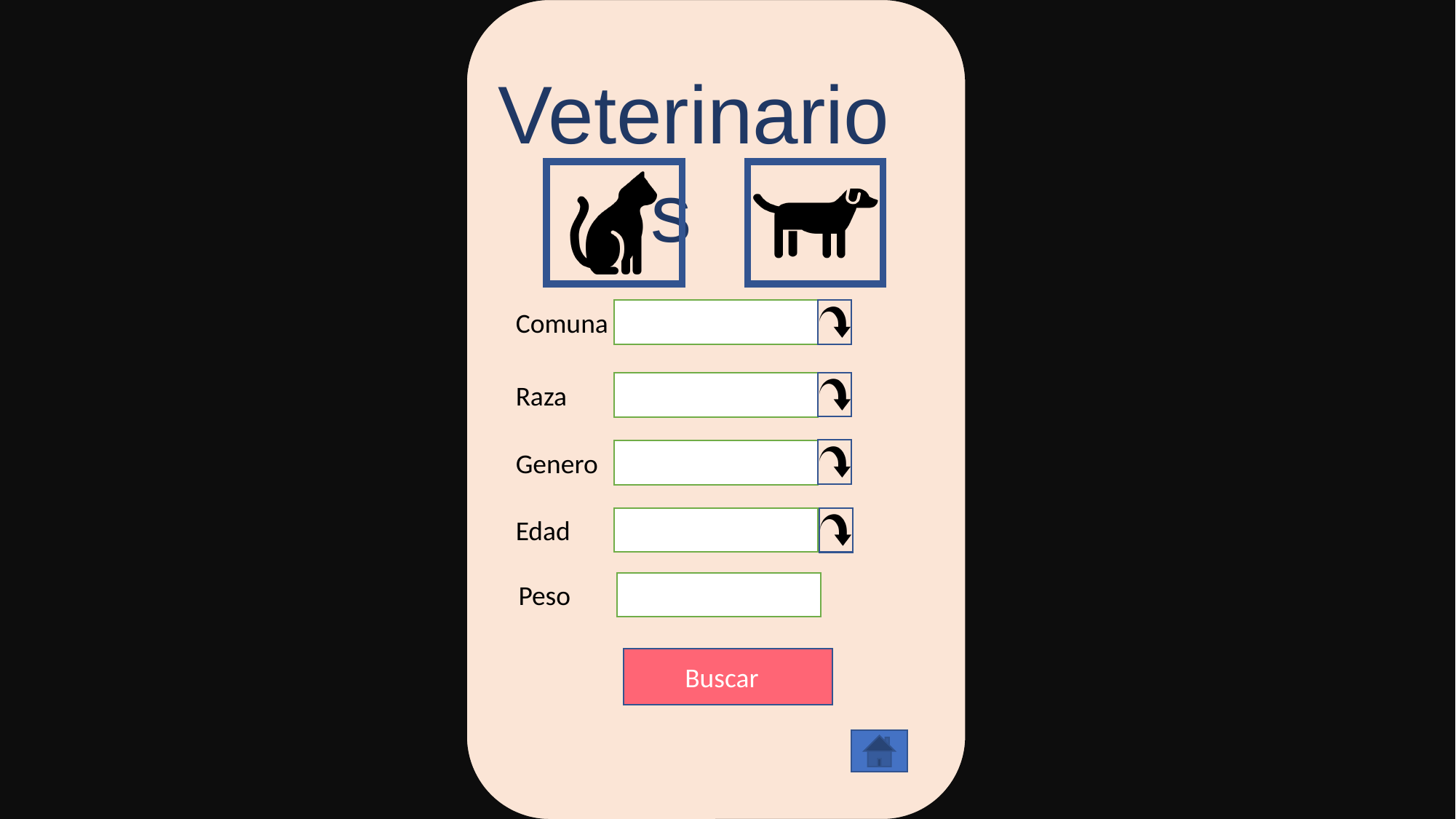

Veterinarios

Comuna

Raza

Genero

Edad

Peso

Buscar